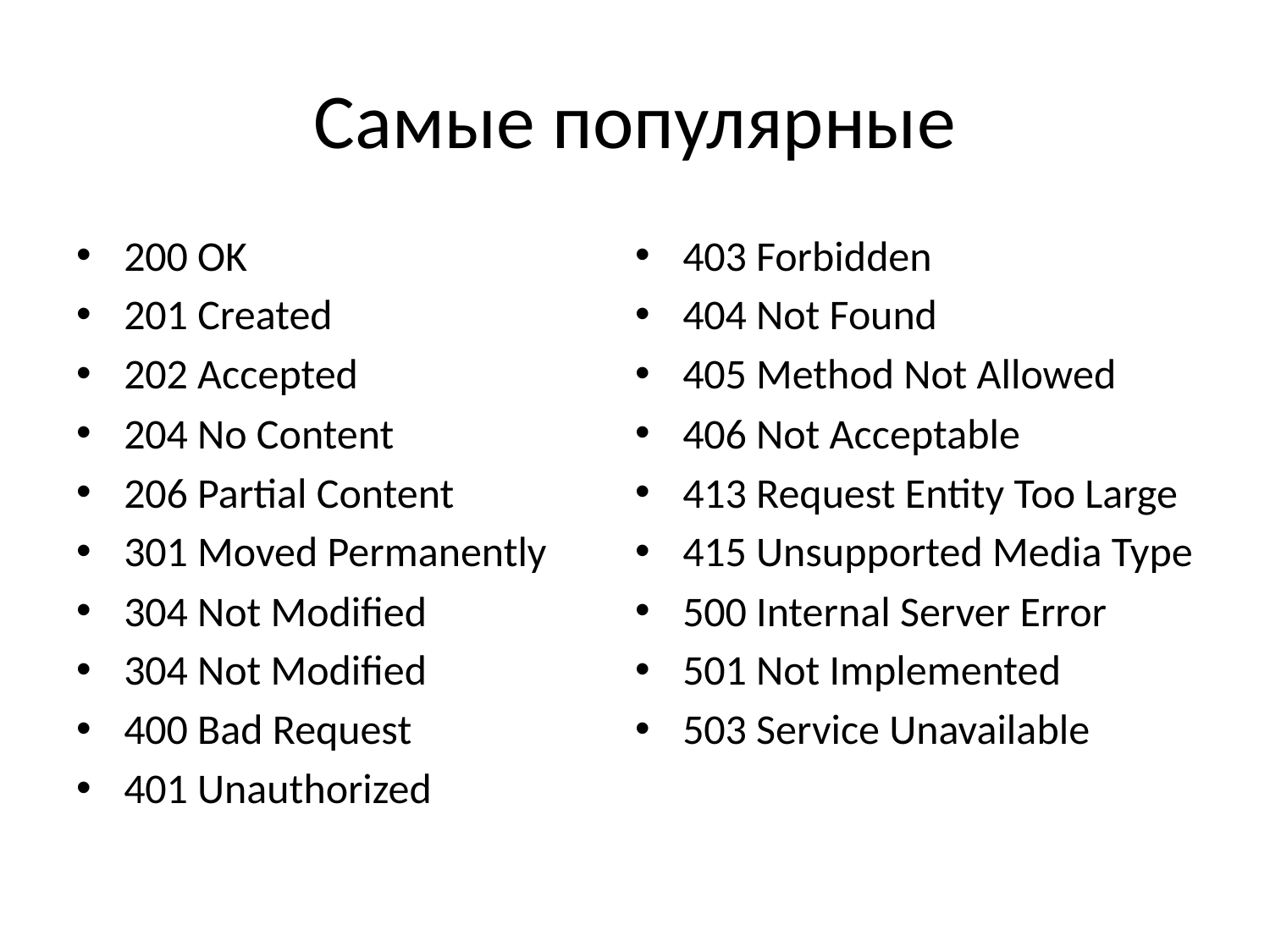

# Самые популярные
200 OK
201 Created
202 Accepted
204 No Content
206 Partial Content
301 Moved Permanently
304 Not Modified
304 Not Modified
400 Bad Request
401 Unauthorized
403 Forbidden
404 Not Found
405 Method Not Allowed
406 Not Acceptable
413 Request Entity Too Large
415 Unsupported Media Type
500 Internal Server Error
501 Not Implemented
503 Service Unavailable